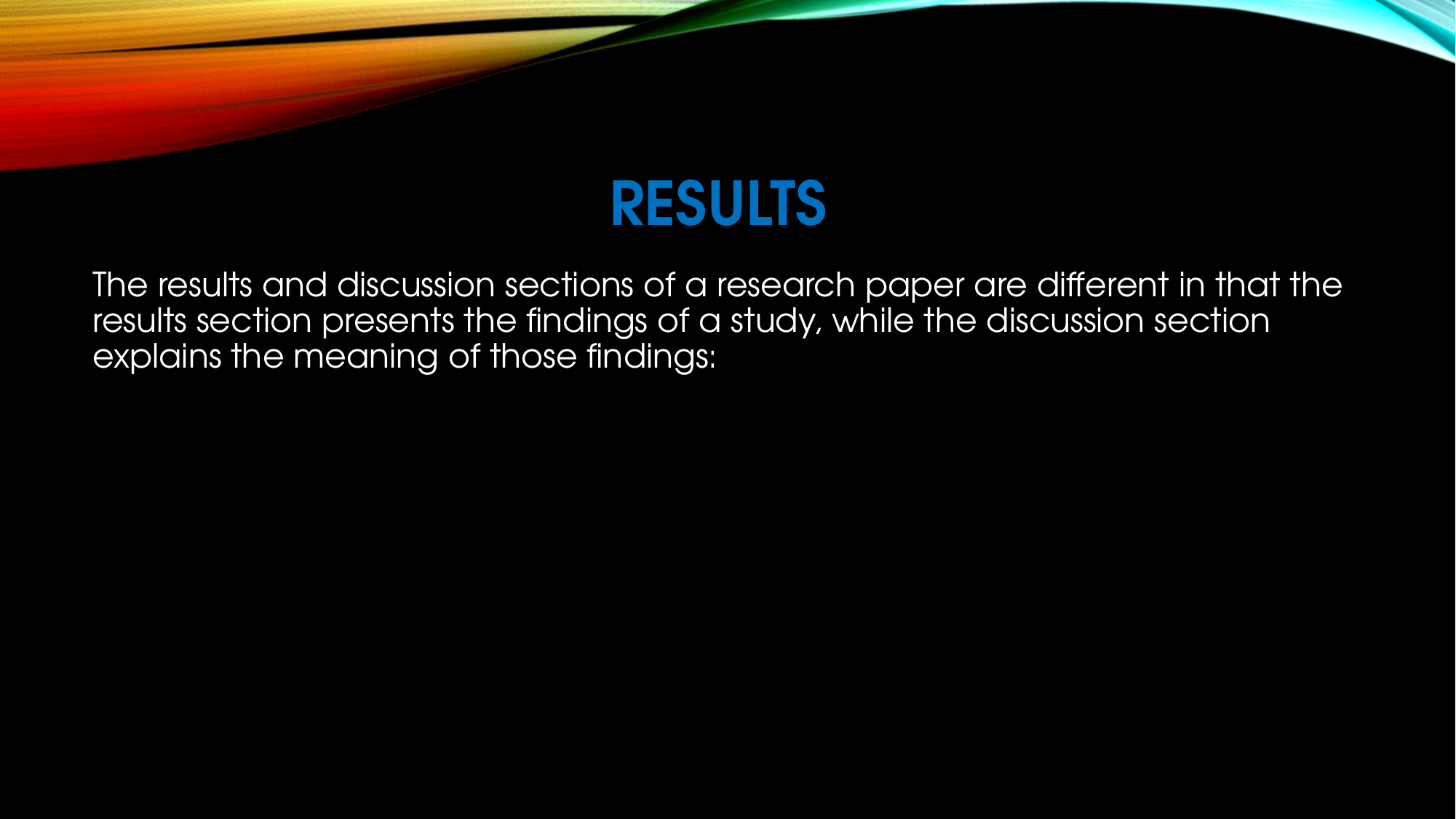

# RESULTS
The results and discussion sections of a research paper are different in that the results section presents the findings of a study, while the discussion section explains the meaning of those findings: